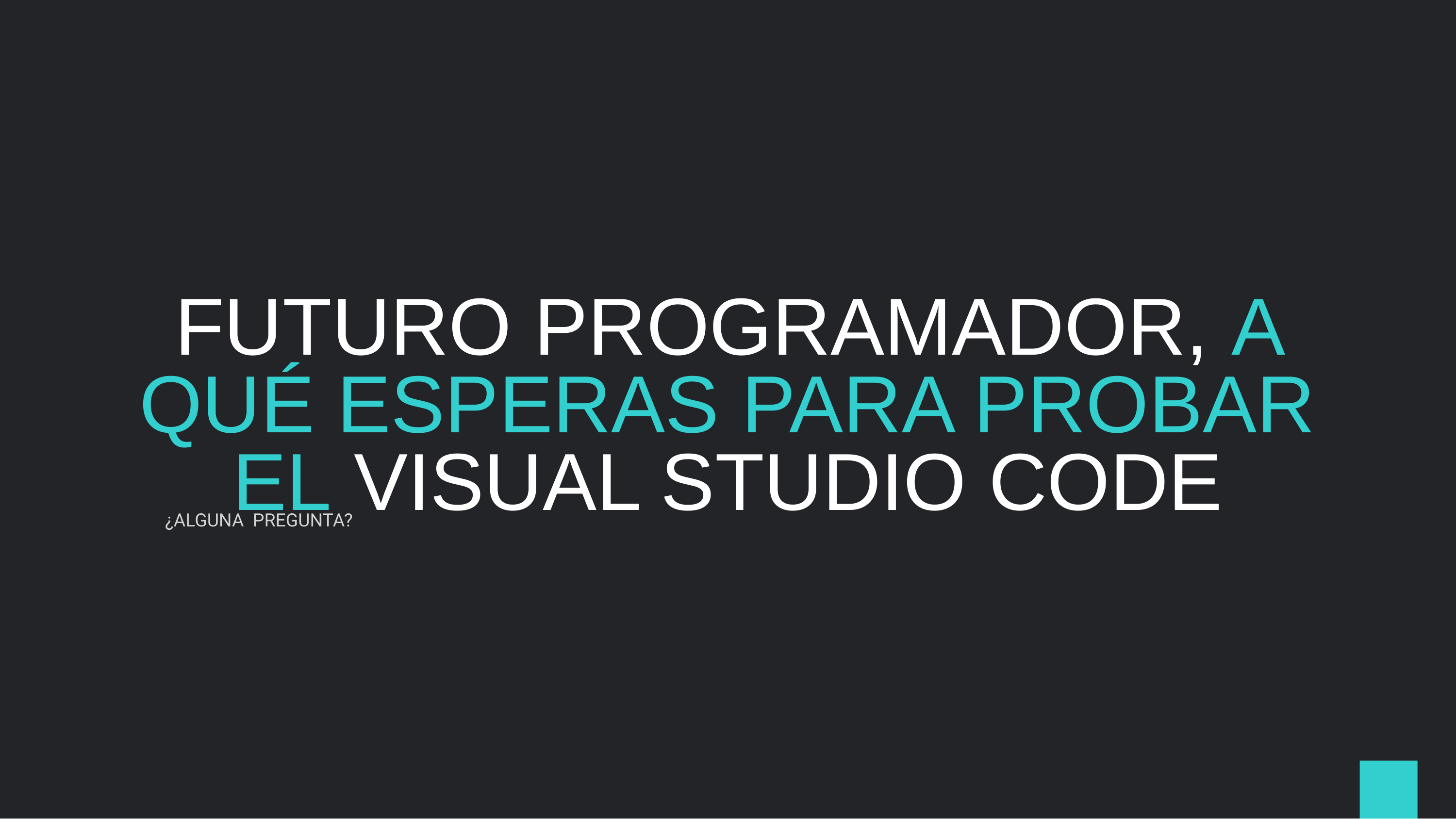

# FUTURO PROGRAMADOR, A QUÉ ESPERAS PARA PROBAR EL VISUAL STUDIO CODE
¿ALGUNA  PREGUNTA?